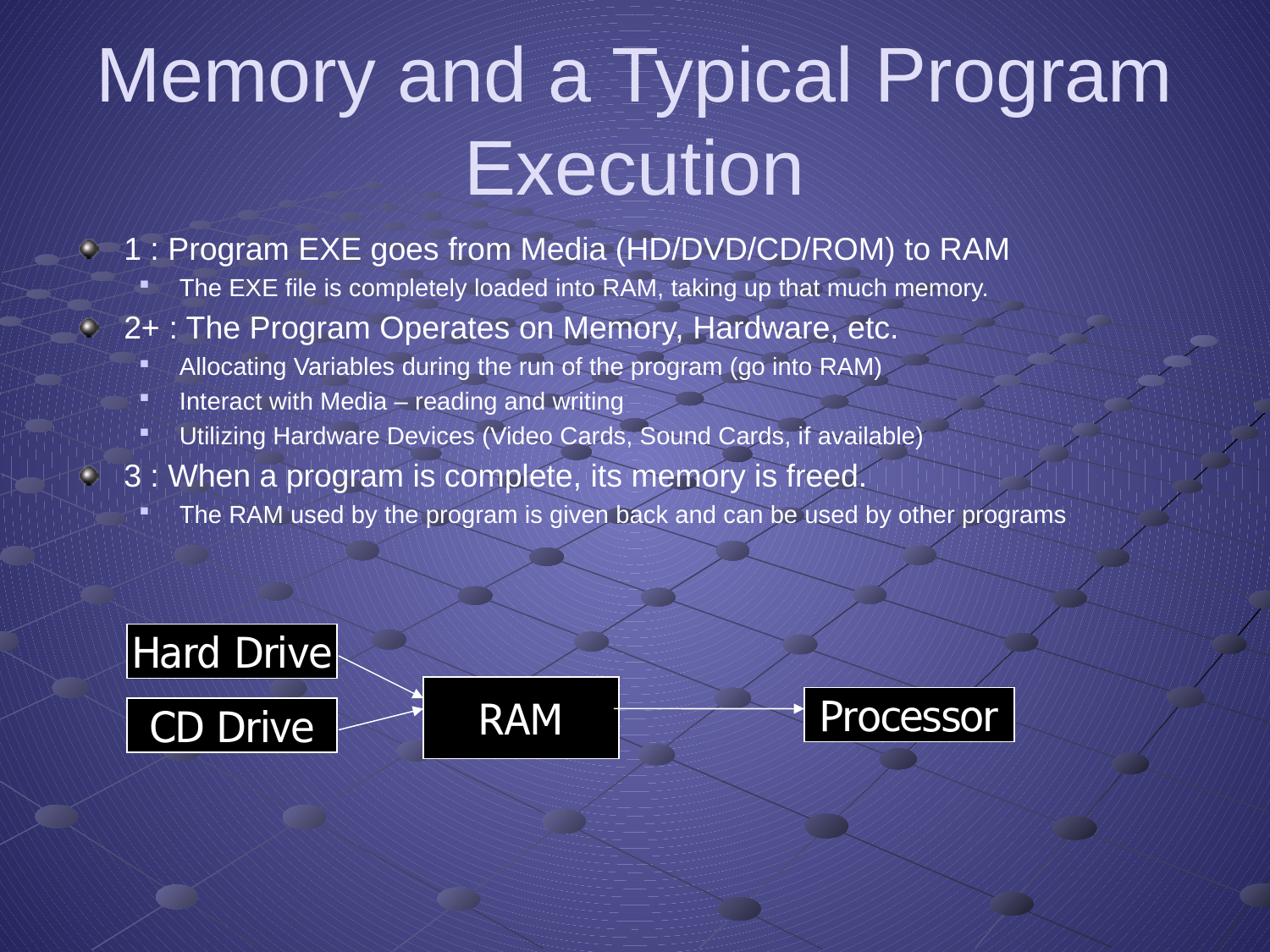

# Memory and a Typical Program Execution
1 : Program EXE goes from Media (HD/DVD/CD/ROM) to RAM
The EXE file is completely loaded into RAM, taking up that much memory.
2+ : The Program Operates on Memory, Hardware, etc.
Allocating Variables during the run of the program (go into RAM)
Interact with Media – reading and writing
Utilizing Hardware Devices (Video Cards, Sound Cards, if available)
3 : When a program is complete, its memory is freed.
The RAM used by the program is given back and can be used by other programs
Hard Drive

RAM
Processor
CD Drive